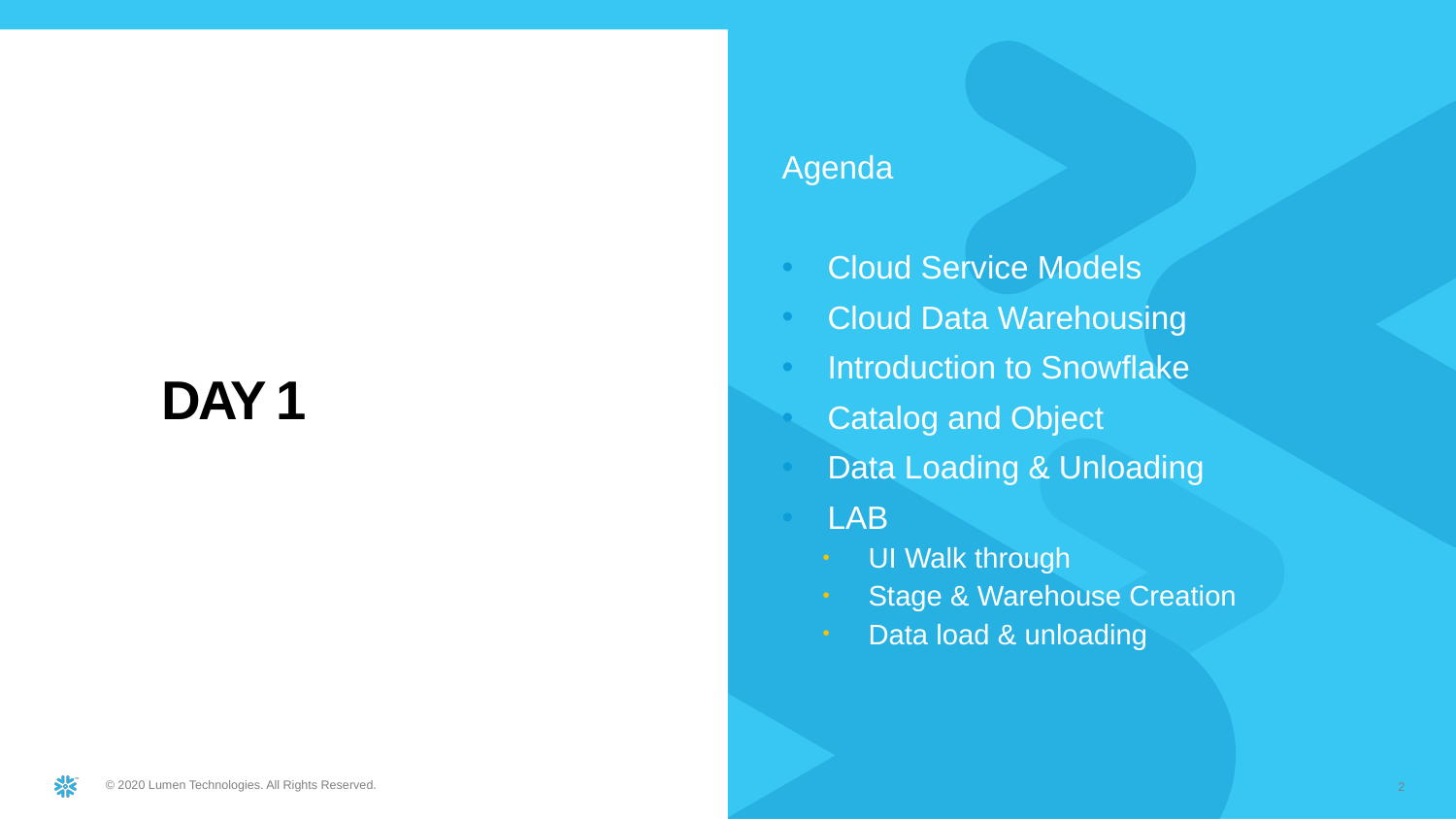

Agenda

Cloud Service Models
Cloud Data Warehousing
Introduction to Snowflake
Catalog and Object
Data Loading & Unloading
LAB
UI Walk through
Stage & Warehouse Creation
Data load & unloading
Day 1
2